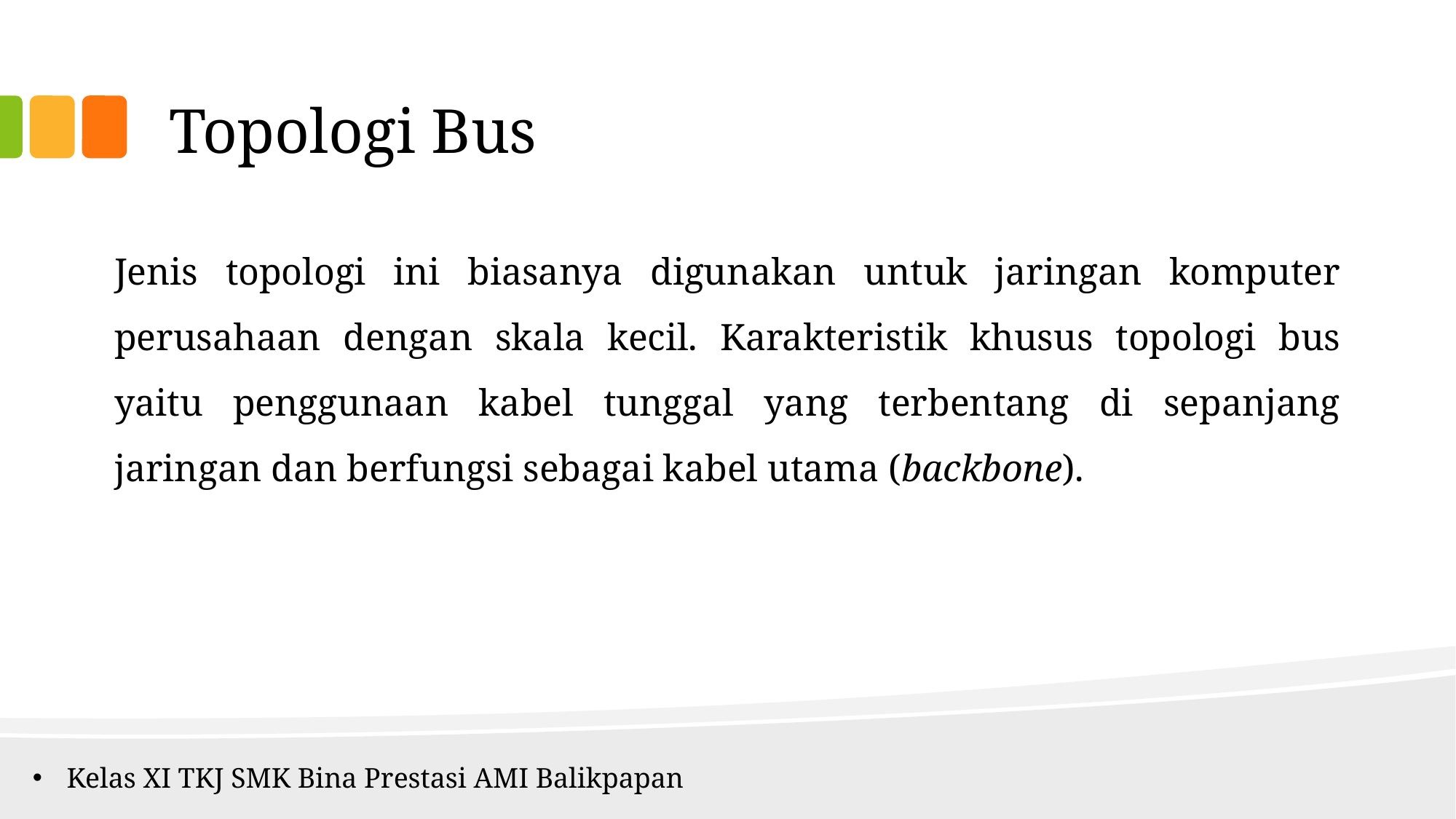

Topologi Bus
# Jenis topologi ini biasanya digunakan untuk jaringan komputer perusahaan dengan skala kecil. Karakteristik khusus topologi bus yaitu penggunaan kabel tunggal yang terbentang di sepanjang jaringan dan berfungsi sebagai kabel utama (backbone).
Kelas XI TKJ SMK Bina Prestasi AMI Balikpapan